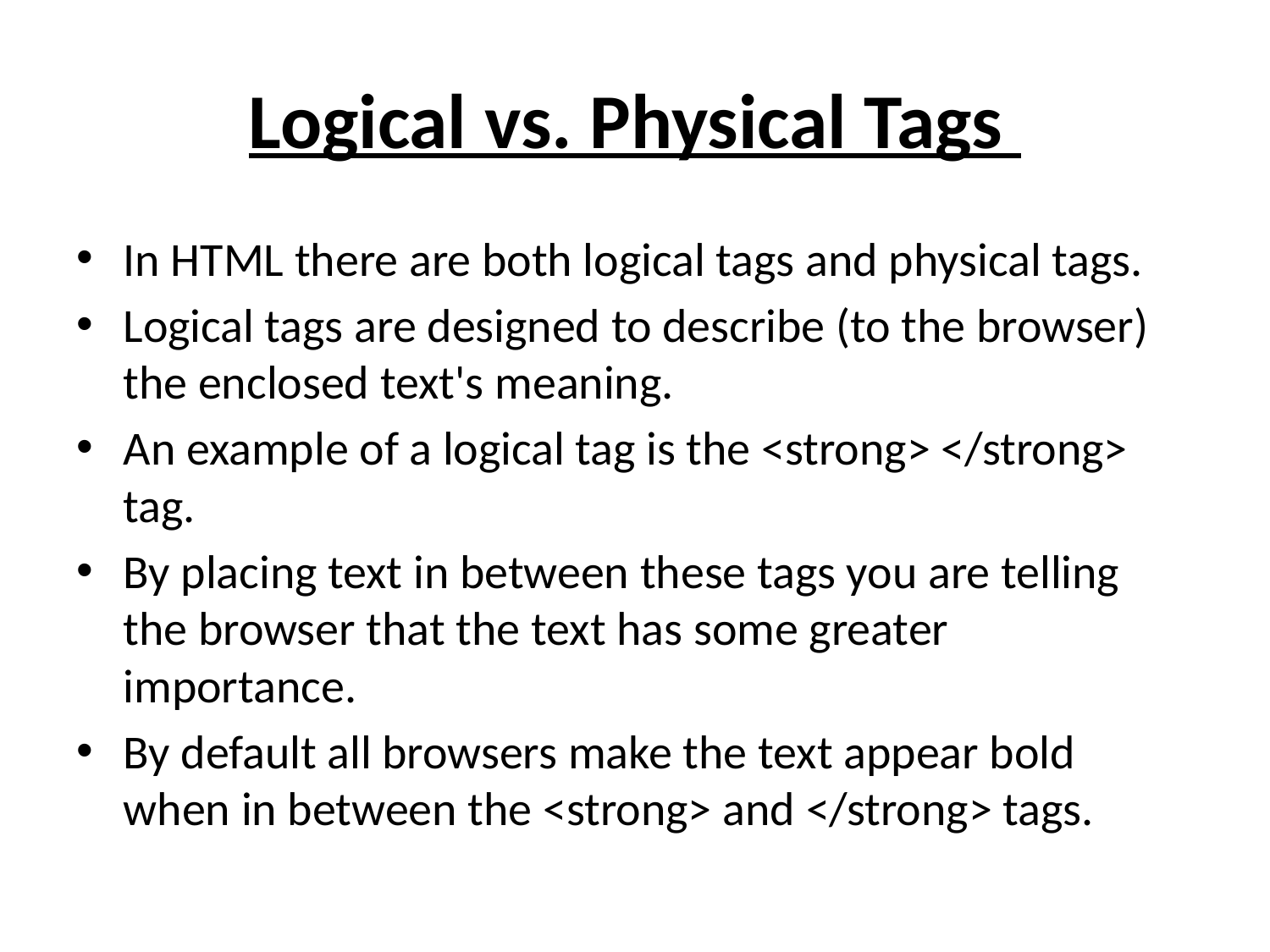

# Logical vs. Physical Tags
In HTML there are both logical tags and physical tags.
Logical tags are designed to describe (to the browser) the enclosed text's meaning.
An example of a logical tag is the <strong> </strong> tag.
By placing text in between these tags you are telling the browser that the text has some greater importance.
By default all browsers make the text appear bold when in between the <strong> and </strong> tags.